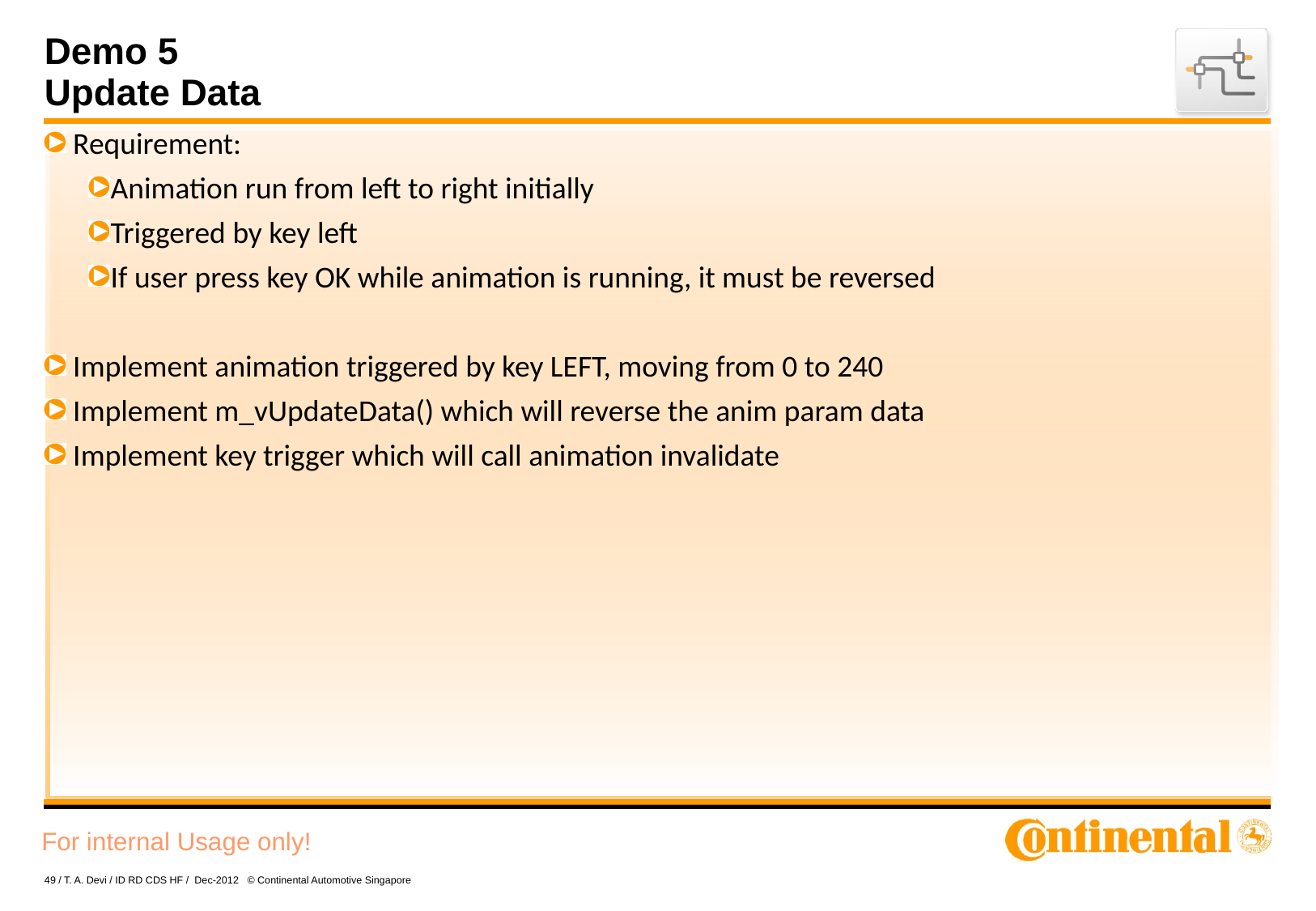

# Demo 5 Update Data
 Requirement:
Animation run from left to right initially
Triggered by key left
If user press key OK while animation is running, it must be reversed

 Implement animation triggered by key LEFT, moving from 0 to 240
 Implement m_vUpdateData() which will reverse the anim param data
 Implement key trigger which will call animation invalidate
49 / T. A. Devi / ID RD CDS HF /  Dec-2012   © Continental Automotive Singapore